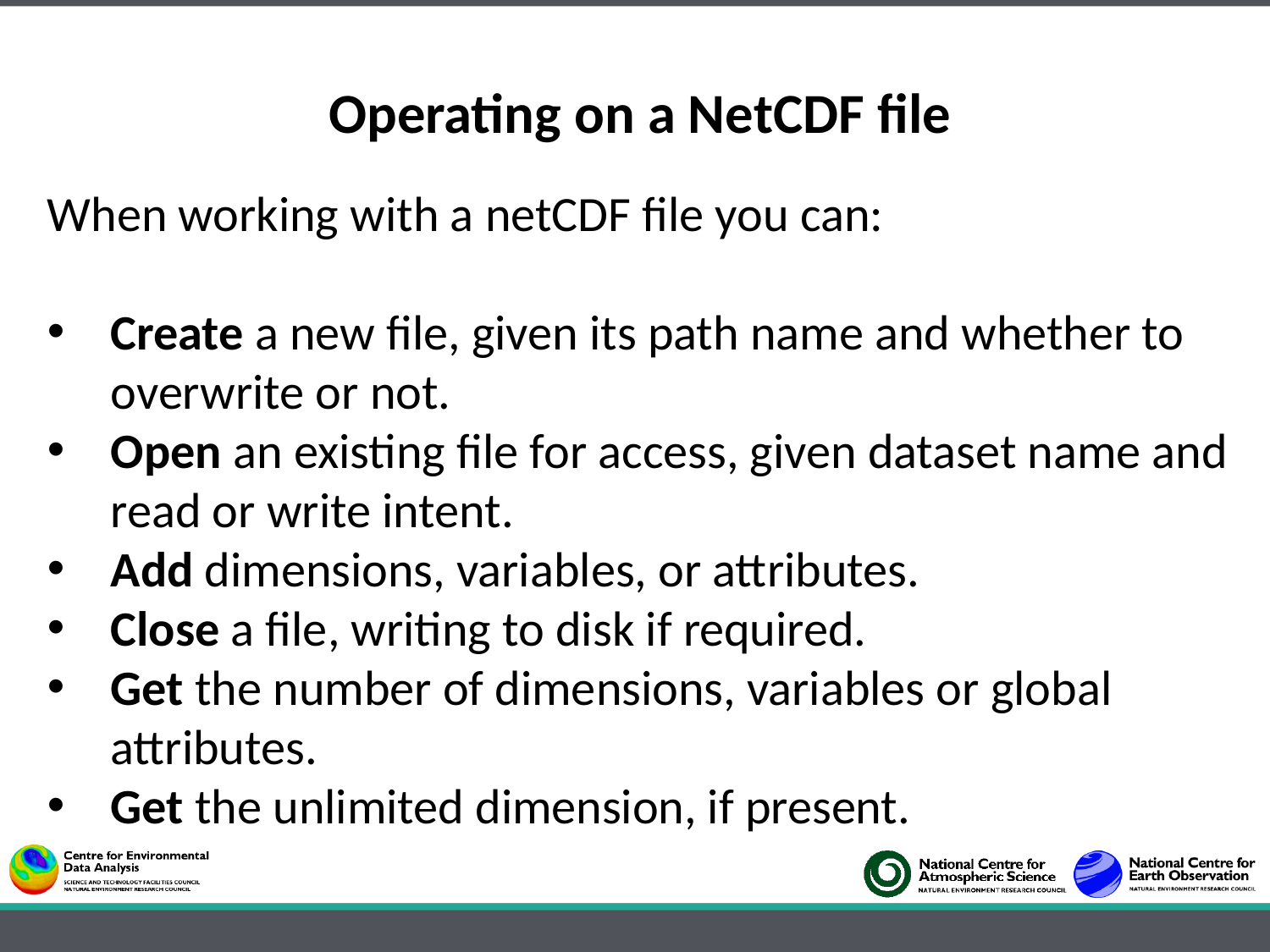

Operating on a NetCDF file
When working with a netCDF file you can:

Create a new file, given its path name and whether to overwrite or not.
Open an existing file for access, given dataset name and read or write intent.
Add dimensions, variables, or attributes.
Close a file, writing to disk if required.
Get the number of dimensions, variables or global attributes.
Get the unlimited dimension, if present.